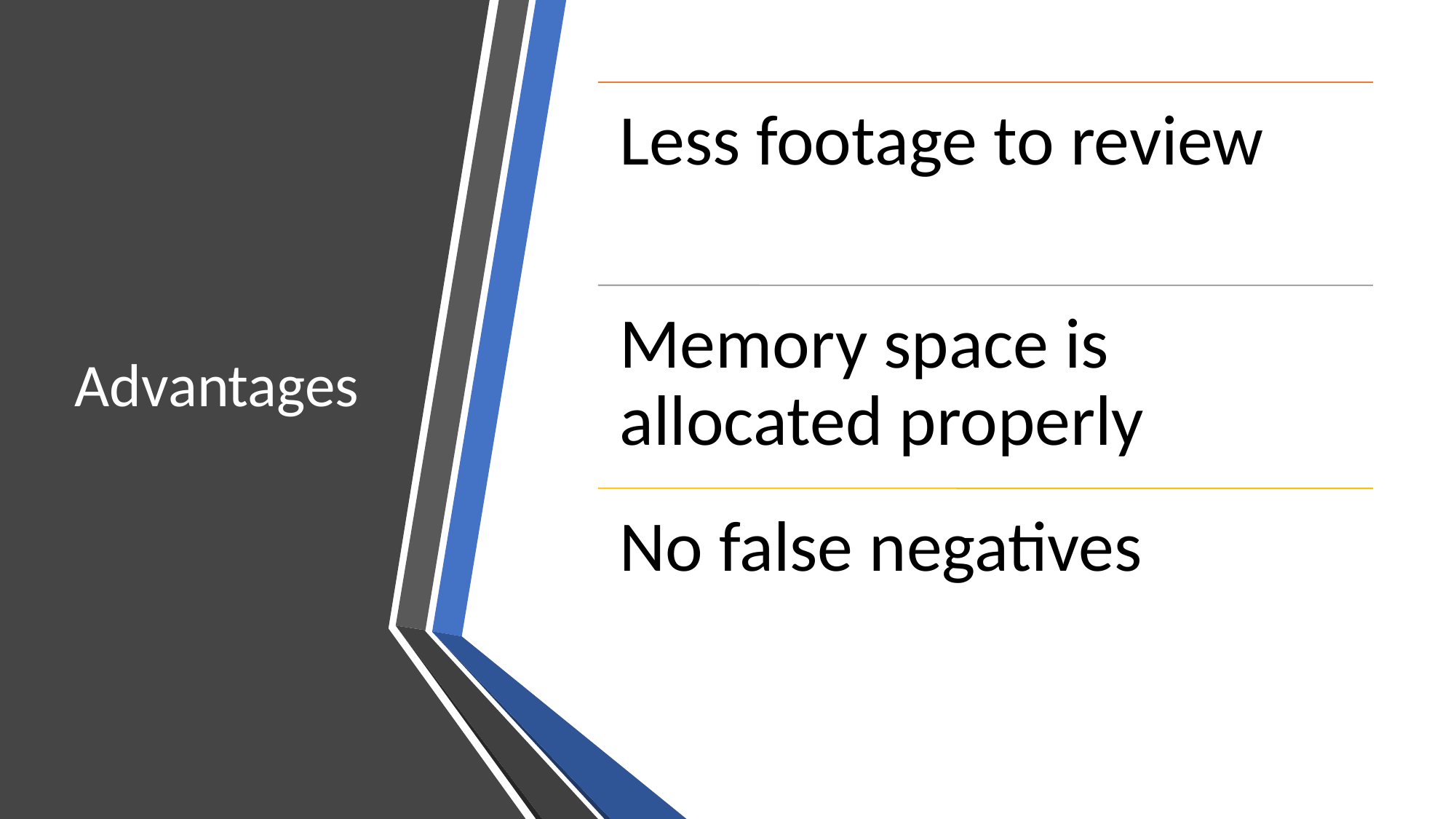

# Advantages
Less footage to review
Memory space is allocated properly
No false negatives